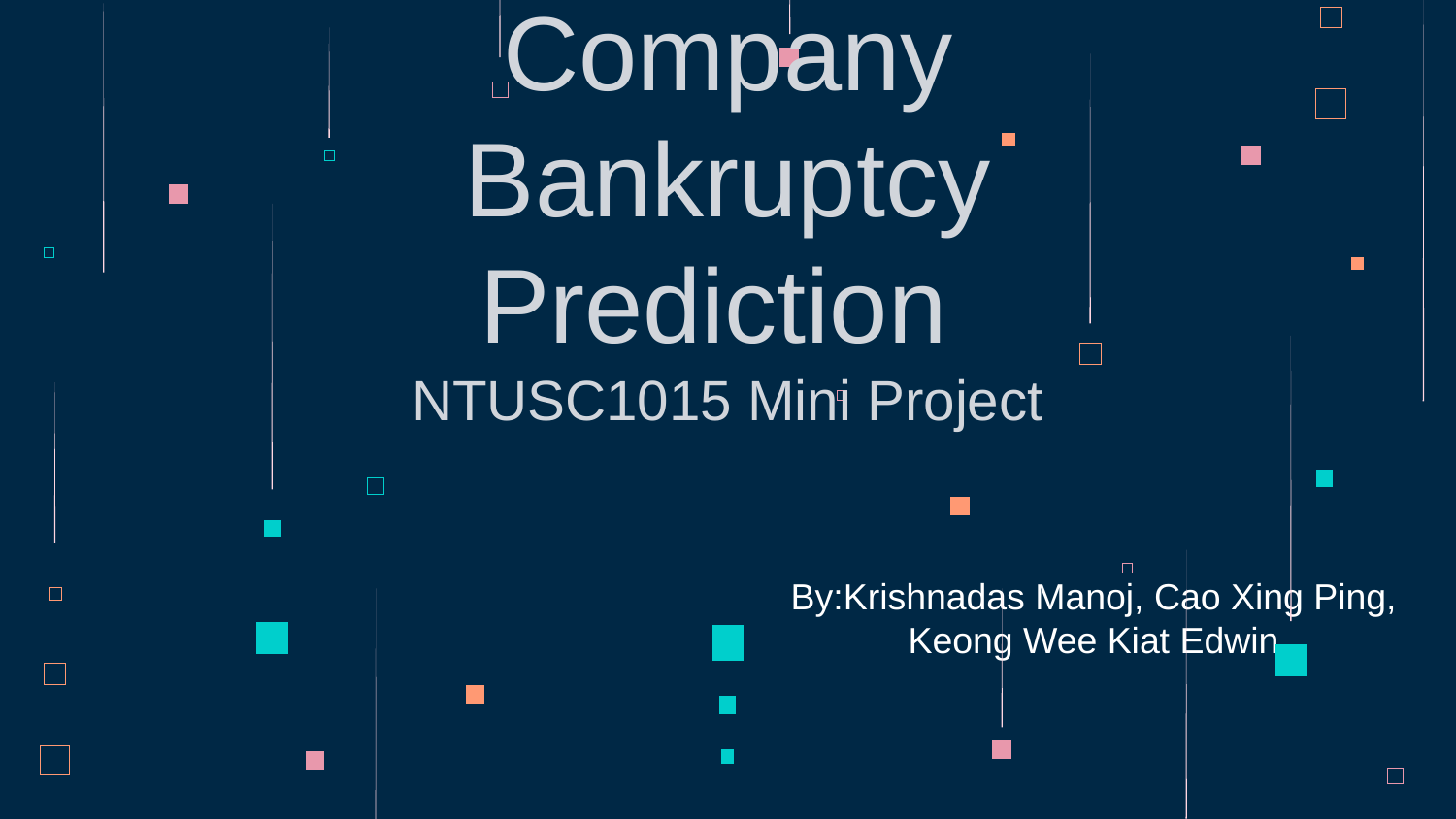

# Company Bankruptcy Prediction NTUSC1015 Mini Project

By:Krishnadas Manoj, Cao Xing Ping, Keong Wee Kiat Edwin